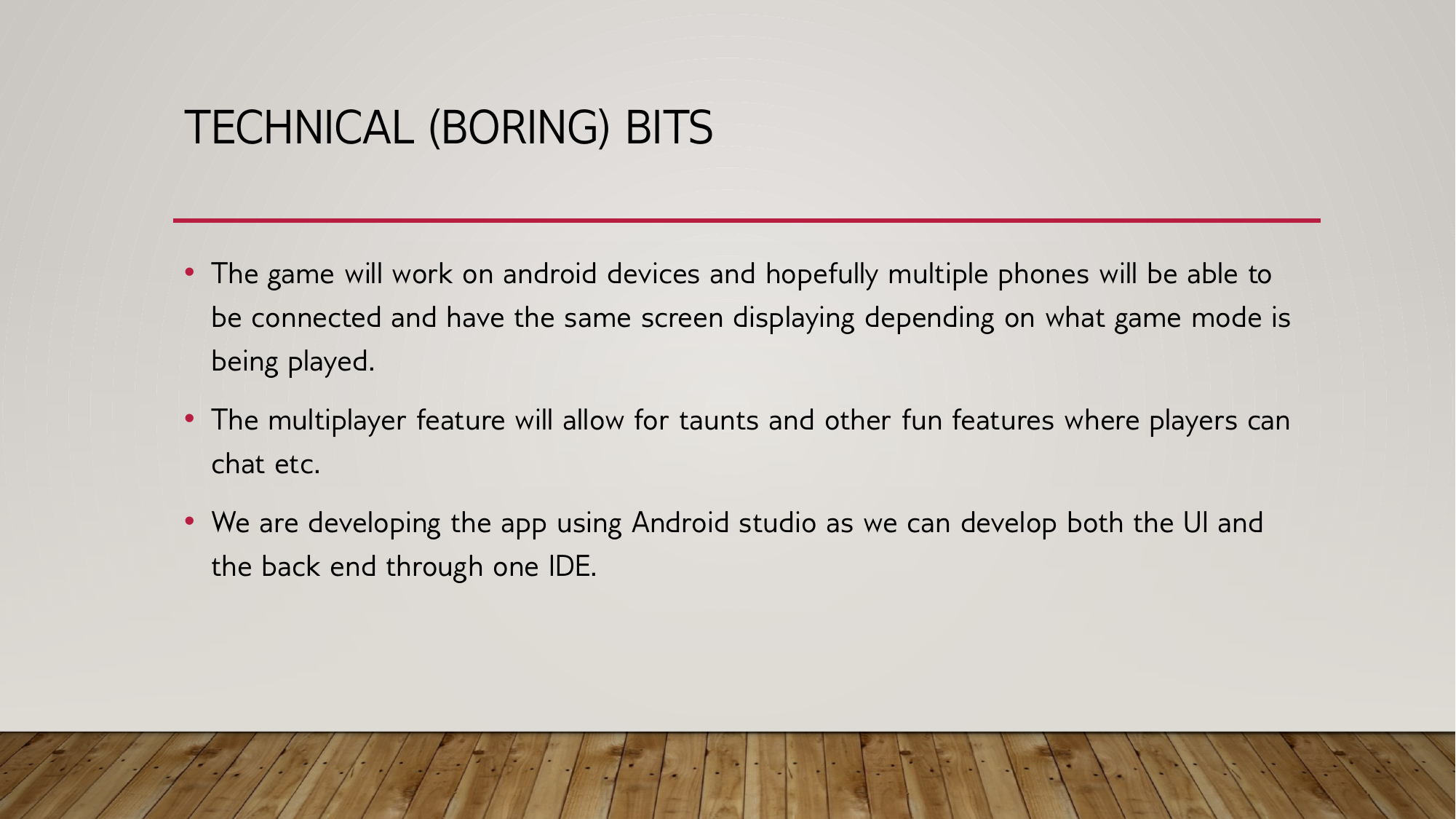

# Technical (boring) bits
The game will work on android devices and hopefully multiple phones will be able to be connected and have the same screen displaying depending on what game mode is being played.
The multiplayer feature will allow for taunts and other fun features where players can chat etc.
We are developing the app using Android studio as we can develop both the UI and the back end through one IDE.